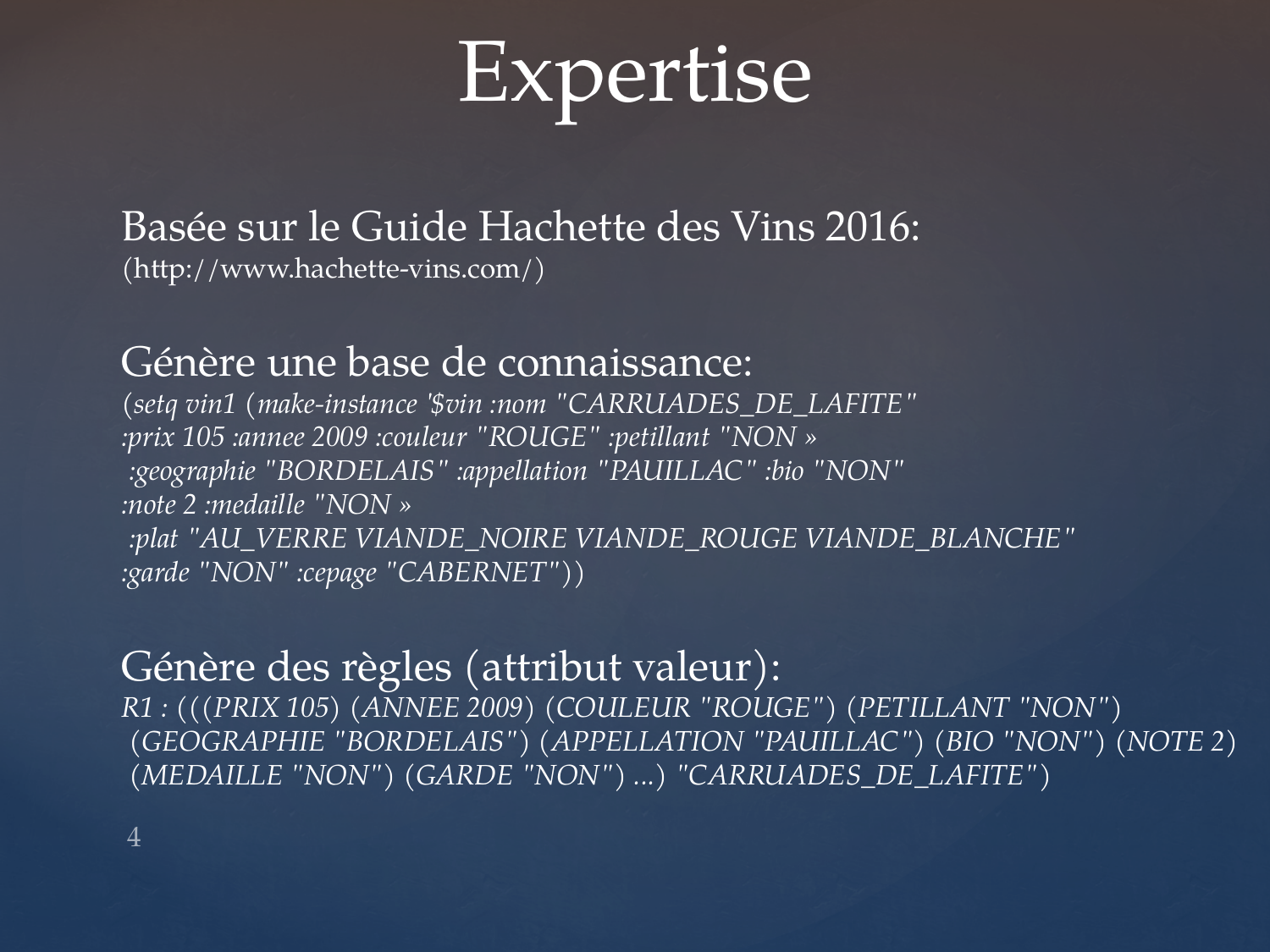

# Expertise
Basée sur le Guide Hachette des Vins 2016:
(http://www.hachette-vins.com/)

Génère une base de connaissance:
(setq vin1 (make-instance '$vin :nom "CARRUADES_DE_LAFITE"
:prix 105 :annee 2009 :couleur "ROUGE" :petillant "NON »
 :geographie "BORDELAIS" :appellation "PAUILLAC" :bio "NON"
:note 2 :medaille "NON »
 :plat "AU_VERRE VIANDE_NOIRE VIANDE_ROUGE VIANDE_BLANCHE"
:garde "NON" :cepage "CABERNET"))

Génère des règles (attribut valeur):
R1 : (((PRIX 105) (ANNEE 2009) (COULEUR "ROUGE") (PETILLANT "NON")
 (GEOGRAPHIE "BORDELAIS") (APPELLATION "PAUILLAC") (BIO "NON") (NOTE 2)
 (MEDAILLE "NON") (GARDE "NON") ...) "CARRUADES_DE_LAFITE")

4